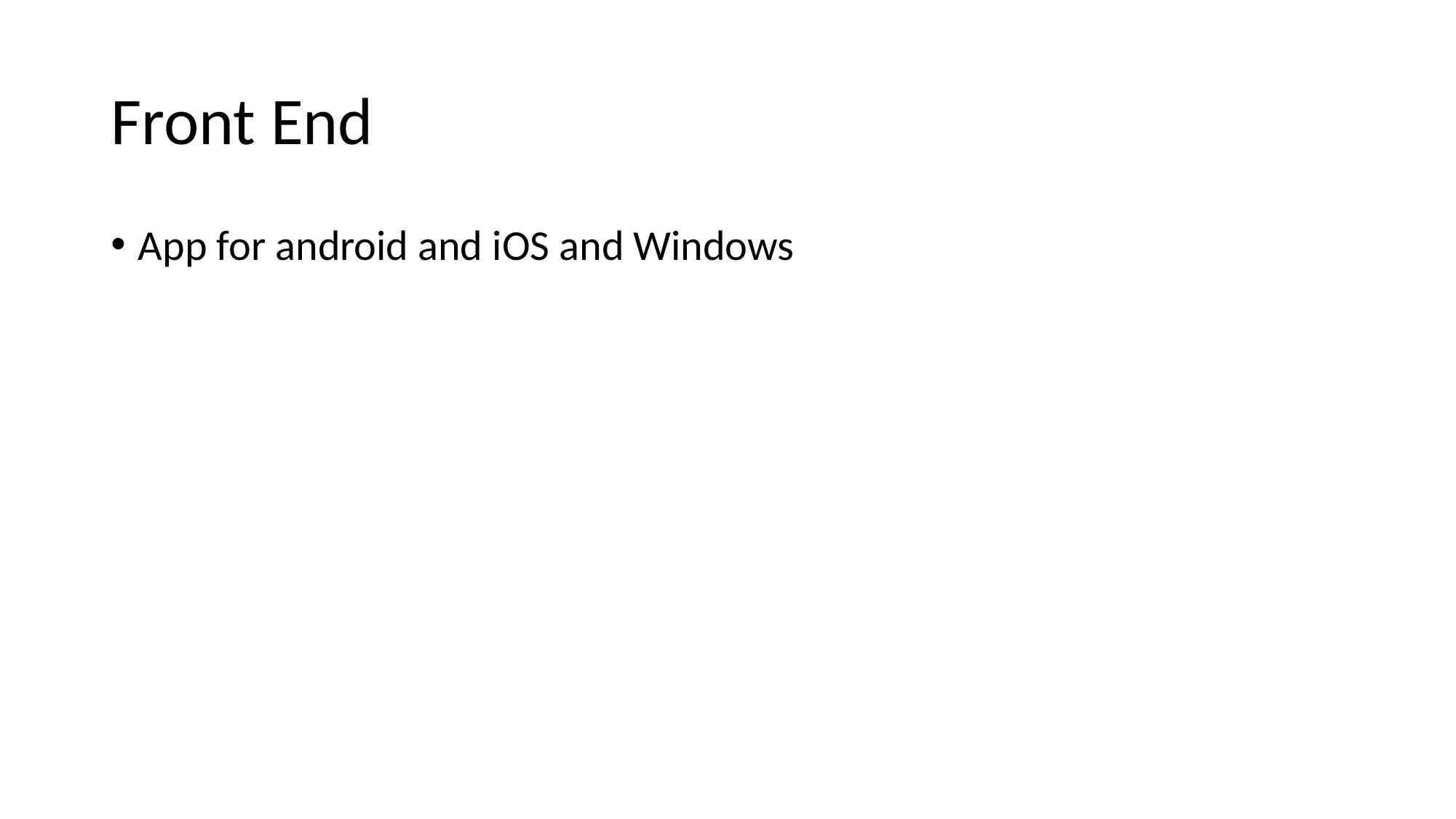

# Front End
App for android and iOS and Windows